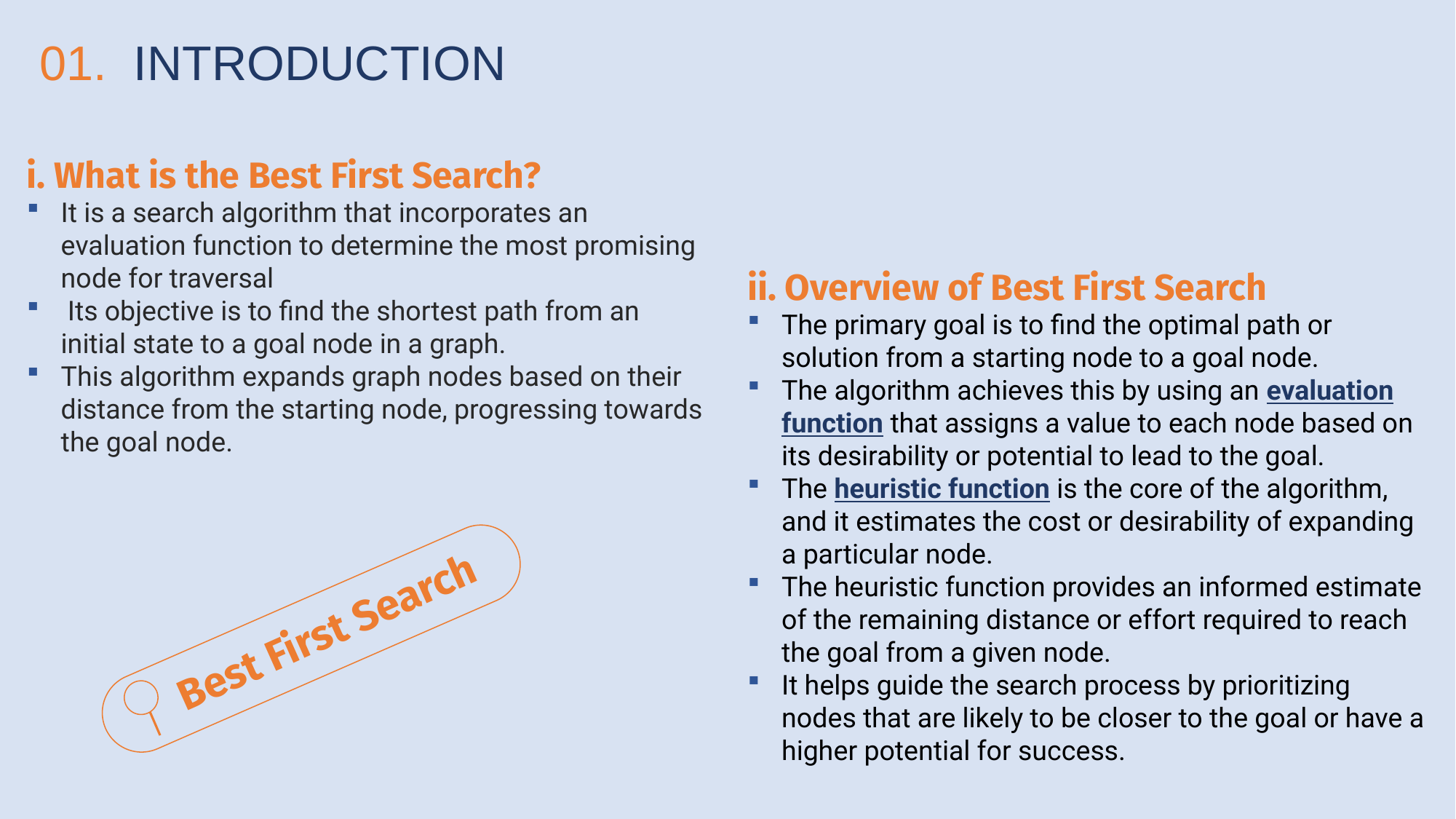

01.  INTRODUCTION
i. What is the Best First Search?
It is a search algorithm that incorporates an evaluation function to determine the most promising node for traversal
 Its objective is to find the shortest path from an initial state to a goal node in a graph.
This algorithm expands graph nodes based on their distance from the starting node, progressing towards the goal node.
ii. Overview of Best First Search
The primary goal is to find the optimal path or solution from a starting node to a goal node.
The algorithm achieves this by using an evaluation function that assigns a value to each node based on its desirability or potential to lead to the goal.
The heuristic function is the core of the algorithm, and it estimates the cost or desirability of expanding a particular node.
The heuristic function provides an informed estimate of the remaining distance or effort required to reach the goal from a given node.
It helps guide the search process by prioritizing nodes that are likely to be closer to the goal or have a higher potential for success.
Best First Search